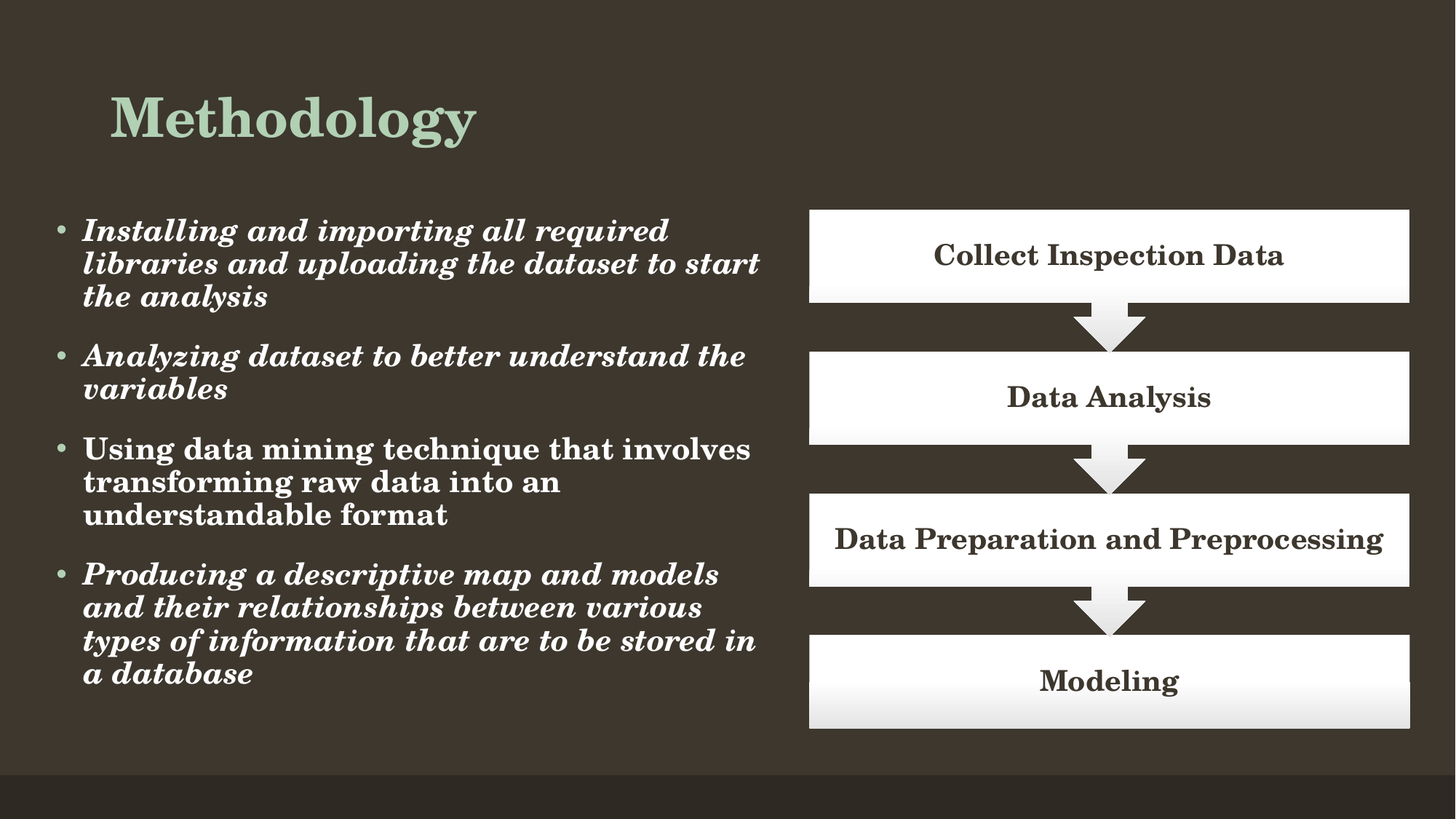

# Methodology
Installing and importing all required libraries and uploading the dataset to start the analysis
Analyzing dataset to better understand the variables
Using data mining technique that involves transforming raw data into an understandable format
Producing a descriptive map and models and their relationships between various types of information that are to be stored in a database

Modeling
Data Preparation and Preprocessing
Data Analysis
Collect Inspection Data